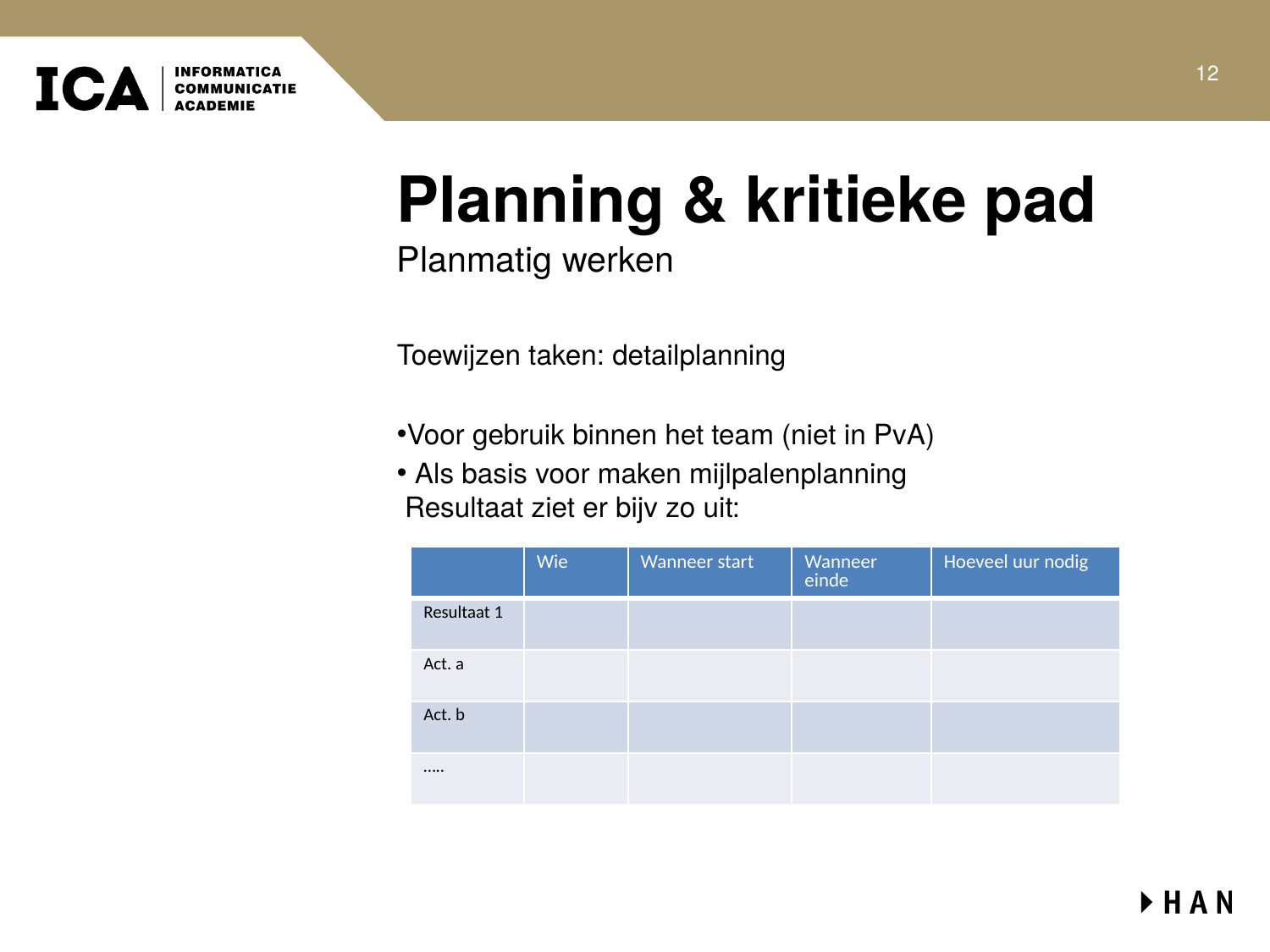

12
# Planning & kritieke pad
Planmatig werken
Toewijzen taken: detailplanning

Voor gebruik binnen het team (niet in PvA)
 Als basis voor maken mijlpalenplanning
 Resultaat ziet er bijv zo uit:

|  | Wie | Wanneer start | Wanneer einde | Hoeveel uur nodig |
| --- | --- | --- | --- | --- |
| Resultaat 1 |  |  |  |  |
| Act. a |  |  |  |  |
| Act. b |  |  |  |  |
| ….. |  |  |  |  |